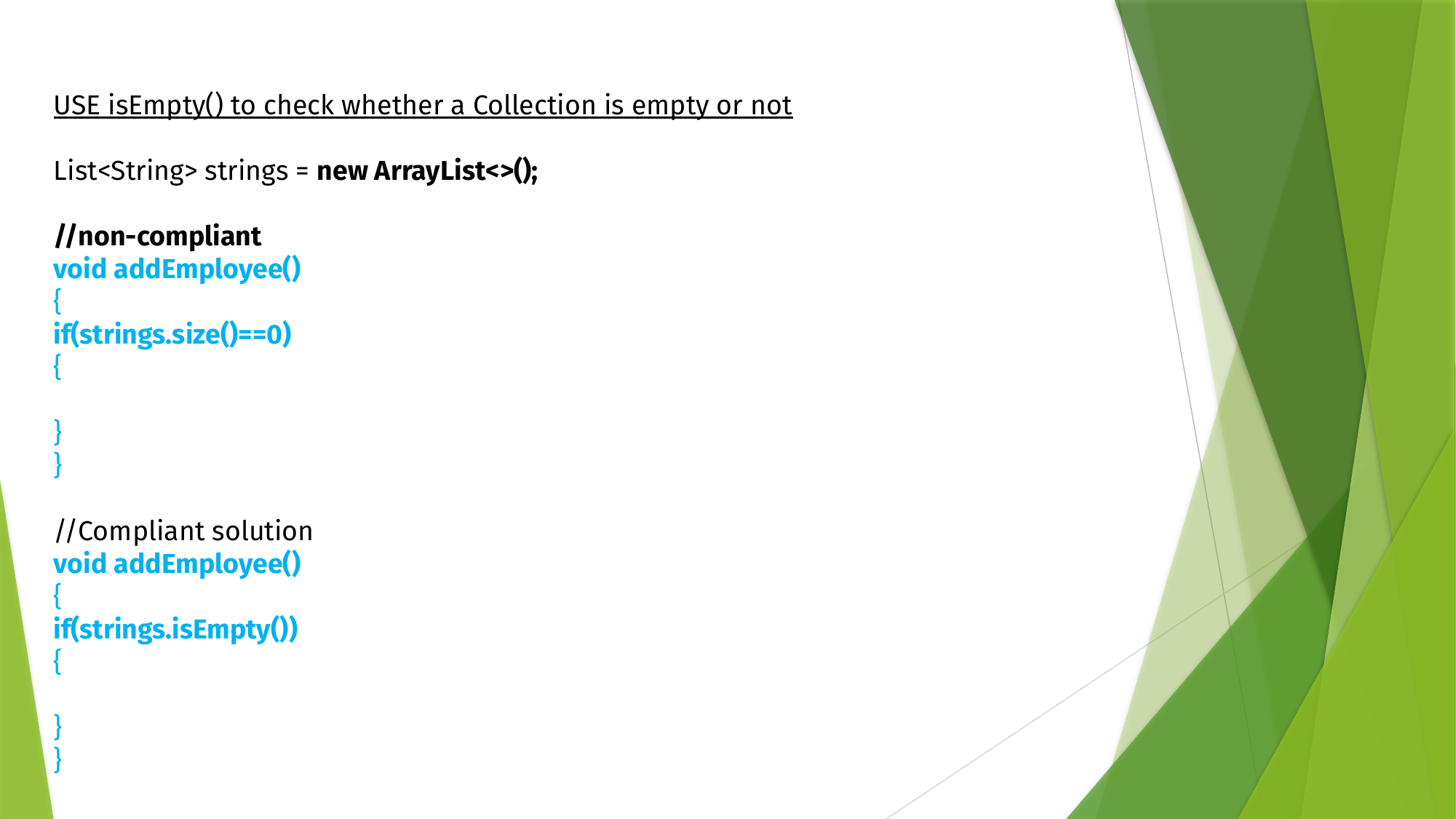

USE isEmpty() to check whether a Collection is empty or not

List<String> strings = new ArrayList<>();

//non-compliant
void addEmployee()
{
if(strings.size()==0)
{

}
}

//Compliant solution
void addEmployee()
{
if(strings.isEmpty())
{

}
}